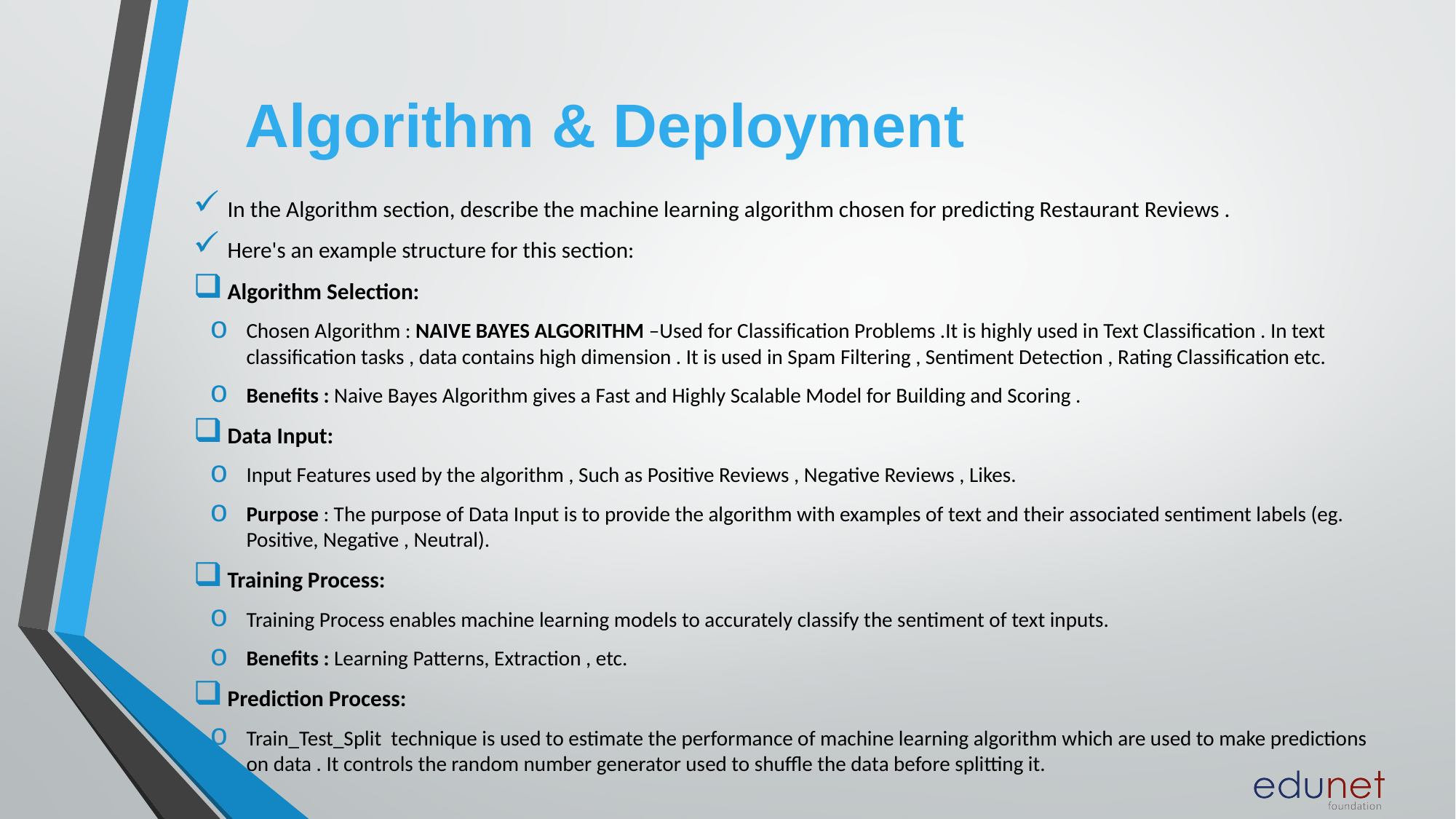

# Algorithm & Deployment

In the Algorithm section, describe the machine learning algorithm chosen for predicting Restaurant Reviews .
Here's an example structure for this section:
Algorithm Selection:
Chosen Algorithm : NAIVE BAYES ALGORITHM –Used for Classification Problems .It is highly used in Text Classification . In text classification tasks , data contains high dimension . It is used in Spam Filtering , Sentiment Detection , Rating Classification etc.
Benefits : Naive Bayes Algorithm gives a Fast and Highly Scalable Model for Building and Scoring .
Data Input:
Input Features used by the algorithm , Such as Positive Reviews , Negative Reviews , Likes.
Purpose : The purpose of Data Input is to provide the algorithm with examples of text and their associated sentiment labels (eg. Positive, Negative , Neutral).
Training Process:
Training Process enables machine learning models to accurately classify the sentiment of text inputs.
Benefits : Learning Patterns, Extraction , etc.
Prediction Process:
Train_Test_Split  technique is used to estimate the performance of machine learning algorithm which are used to make predictions on data . It controls the random number generator used to shuffle the data before splitting it.